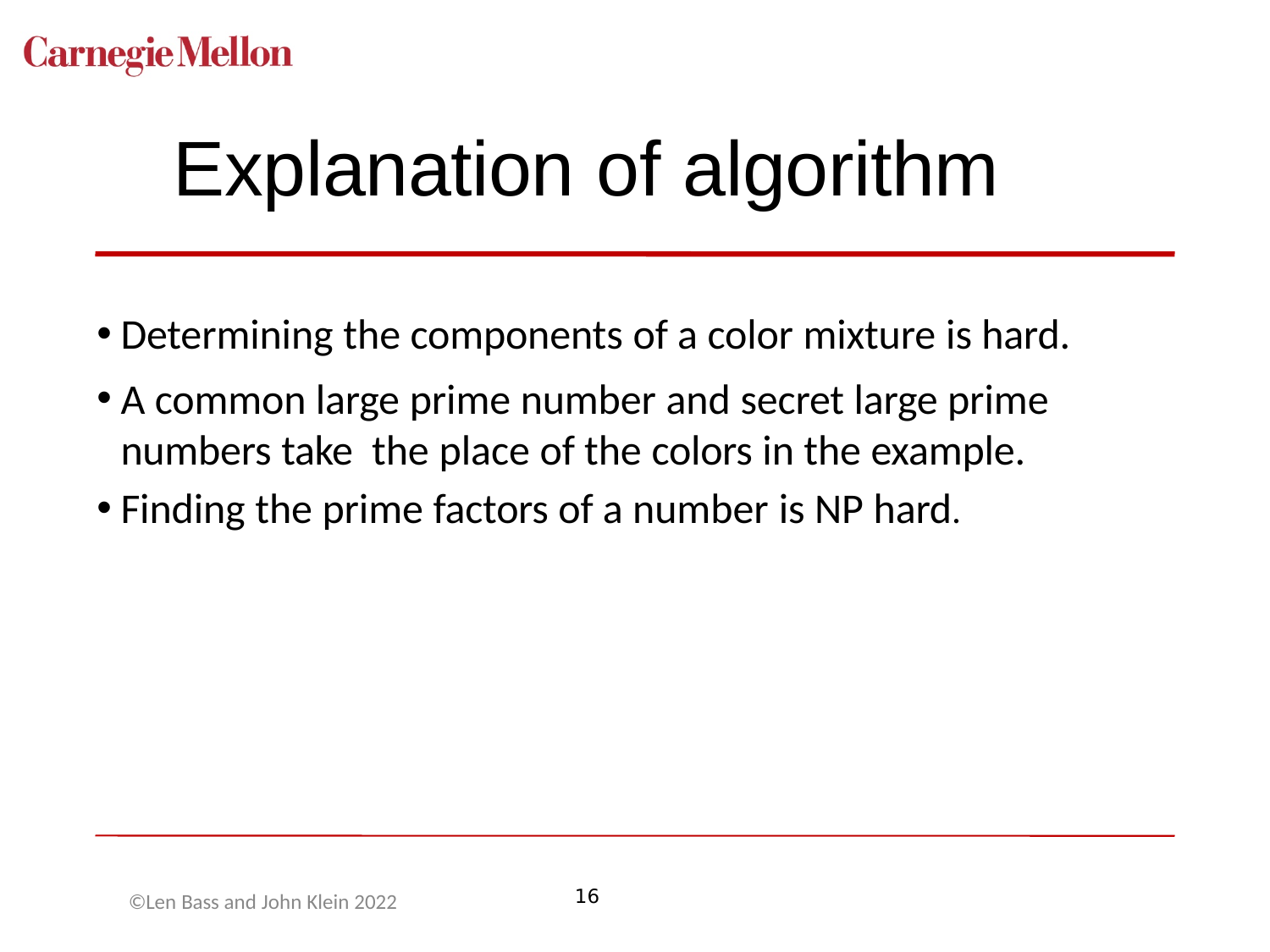

# Explanation of algorithm
Determining the components of a color mixture is hard.
A common large prime number and secret large prime numbers take  the place of the colors in the example.
Finding the prime factors of a number is NP hard.
©Len Bass and John Klein 2022
16